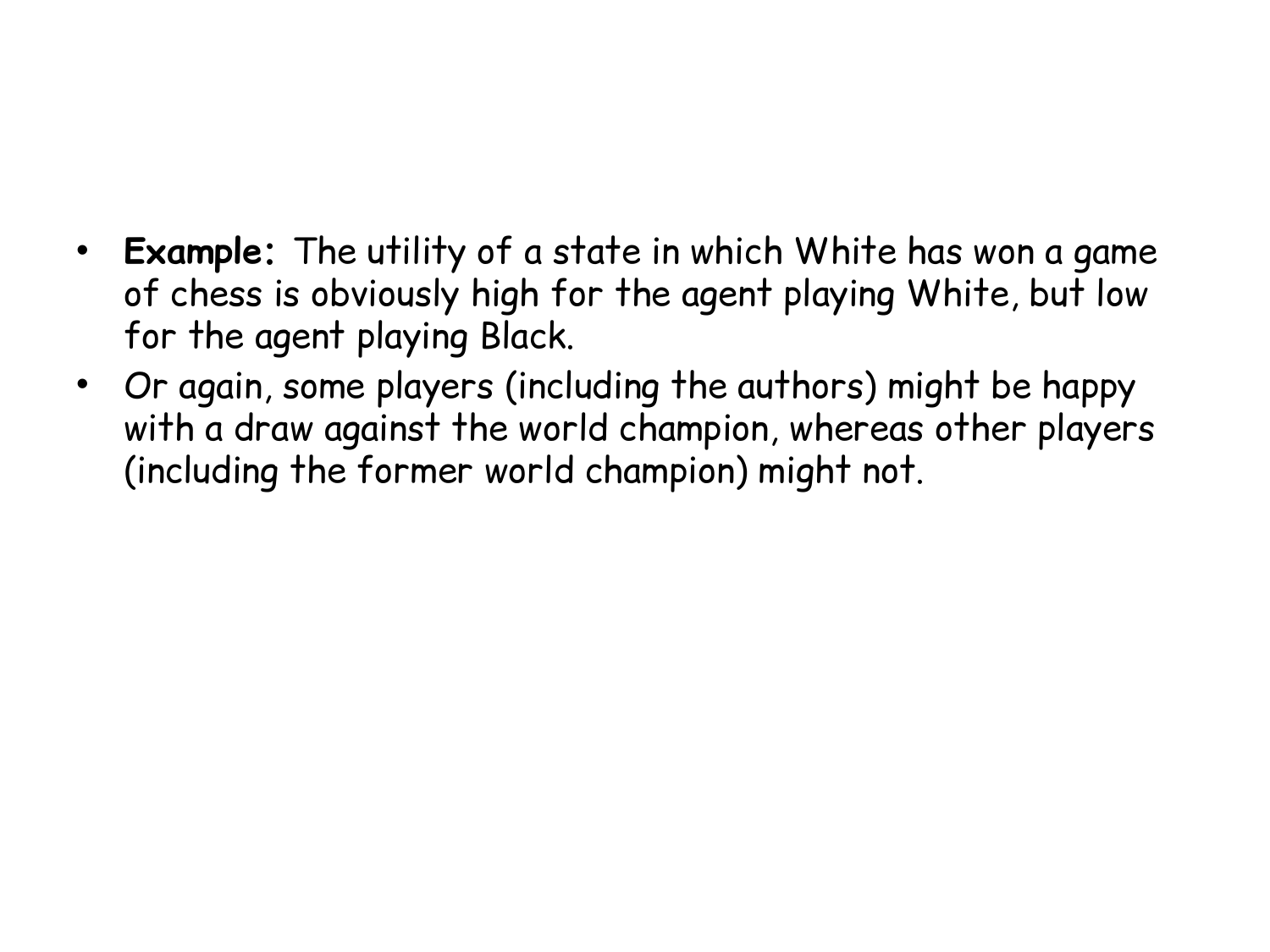

#
Example: The utility of a state in which White has won a game of chess is obviously high for the agent playing White, but low for the agent playing Black.
Or again, some players (including the authors) might be happy with a draw against the world champion, whereas other players (including the former world champion) might not.